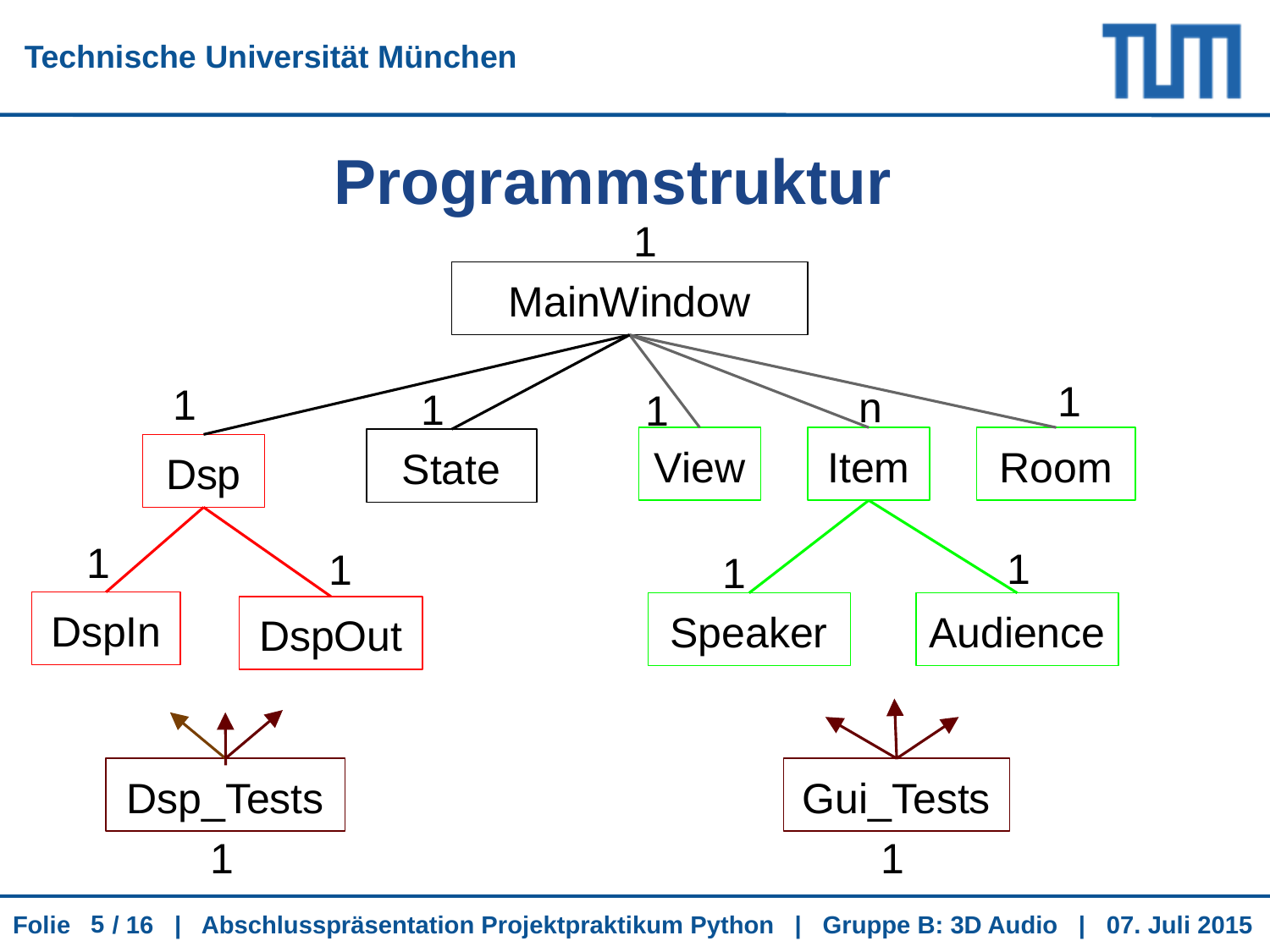

Programmstruktur
1
MainWindow
1
1
n
1
1
View
Item
Room
State
Dsp
1
1
1
1
DspIn
Speaker
Audience
DspOut
Gui_Tests
Dsp_Tests
1
1
5